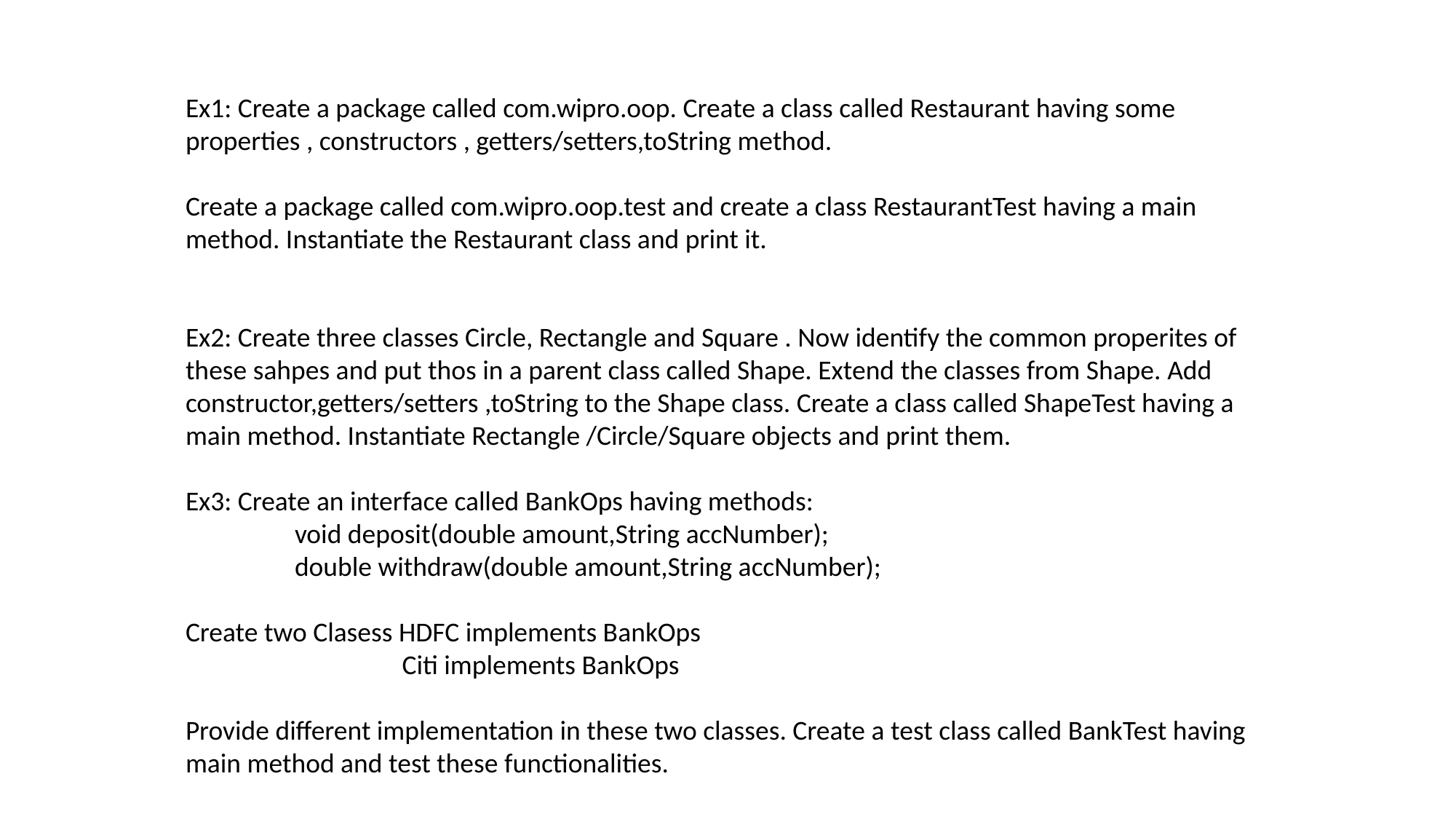

Ex1: Create a package called com.wipro.oop. Create a class called Restaurant having some properties , constructors , getters/setters,toString method.

Create a package called com.wipro.oop.test and create a class RestaurantTest having a main method. Instantiate the Restaurant class and print it.

Ex2: Create three classes Circle, Rectangle and Square . Now identify the common properites of these sahpes and put thos in a parent class called Shape. Extend the classes from Shape. Add constructor,getters/setters ,toString to the Shape class. Create a class called ShapeTest having a main method. Instantiate Rectangle /Circle/Square objects and print them.

Ex3: Create an interface called BankOps having methods:
	void deposit(double amount,String accNumber);
	double withdraw(double amount,String accNumber);

Create two Clasess HDFC implements BankOps
                                   Citi implements BankOps

Provide different implementation in these two classes. Create a test class called BankTest having main method and test these functionalities.